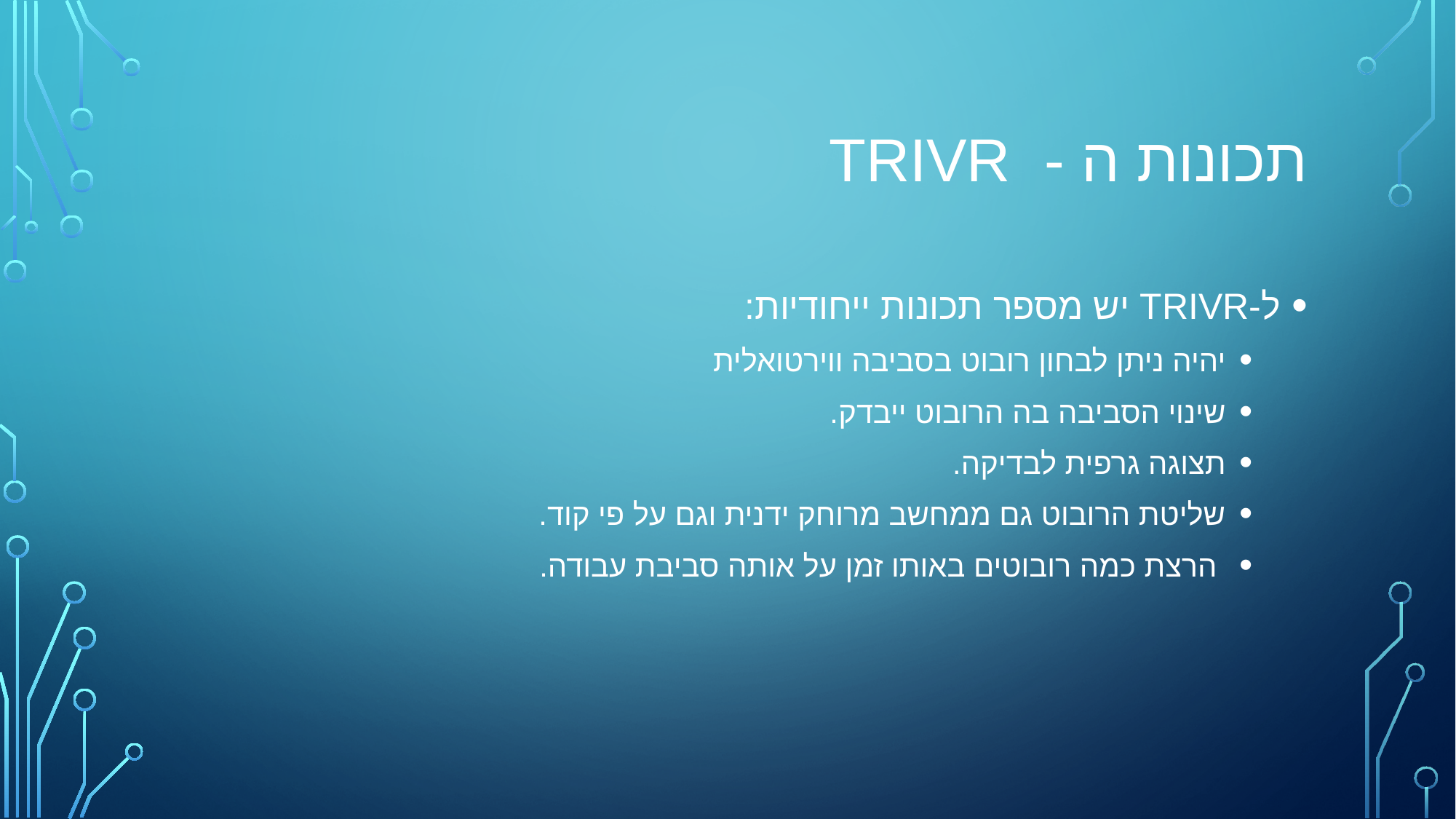

# תכונות ה -  TRivr
ל-TRIVR יש מספר תכונות ייחודיות:
יהיה ניתן לבחון רובוט בסביבה ווירטואלית
שינוי הסביבה בה הרובוט ייבדק.
תצוגה גרפית לבדיקה.
שליטת הרובוט גם ממחשב מרוחק ידנית וגם על פי קוד.
 הרצת כמה רובוטים באותו זמן על אותה סביבת עבודה.